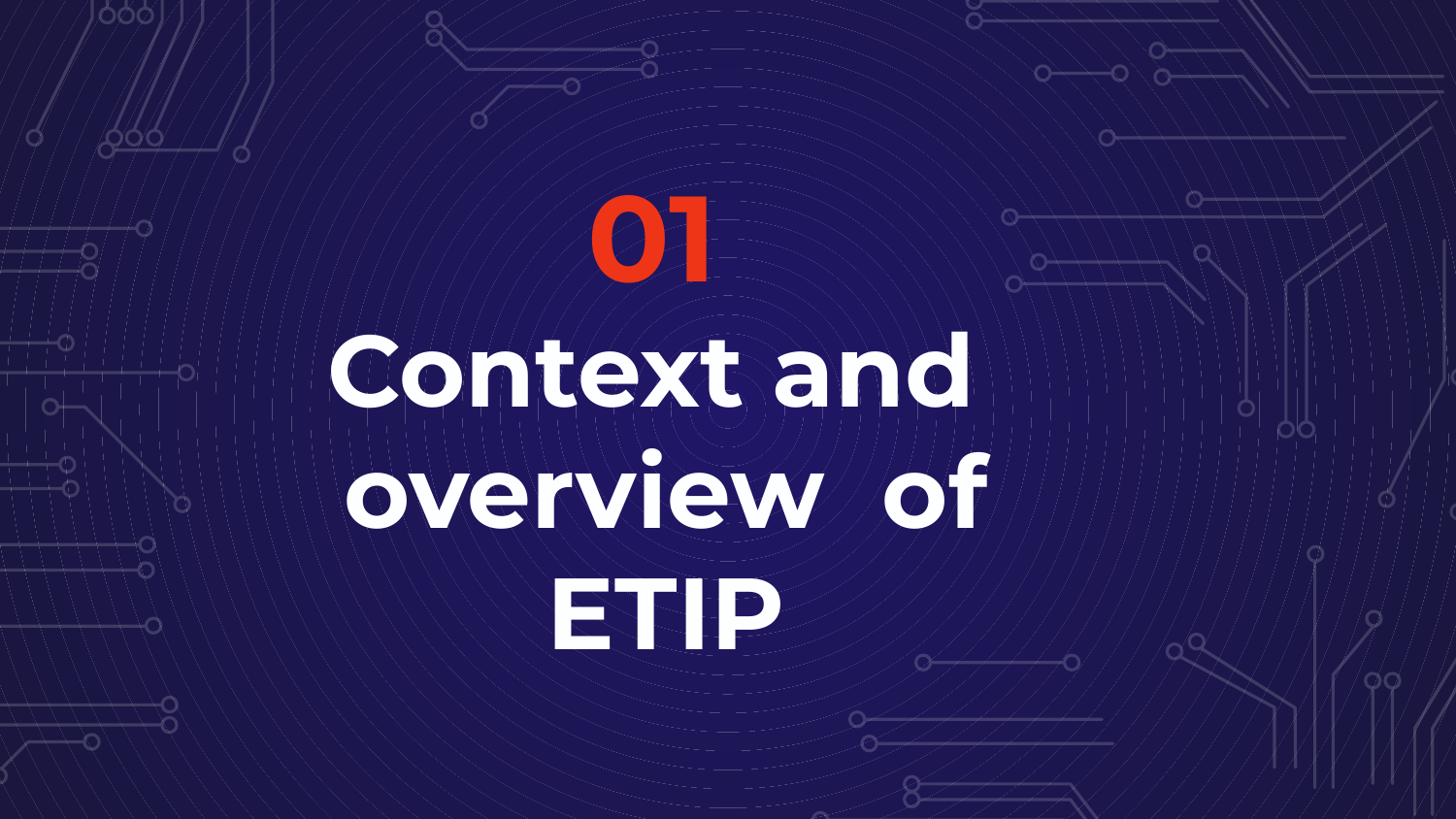

01
# Context and overview  of ETIP